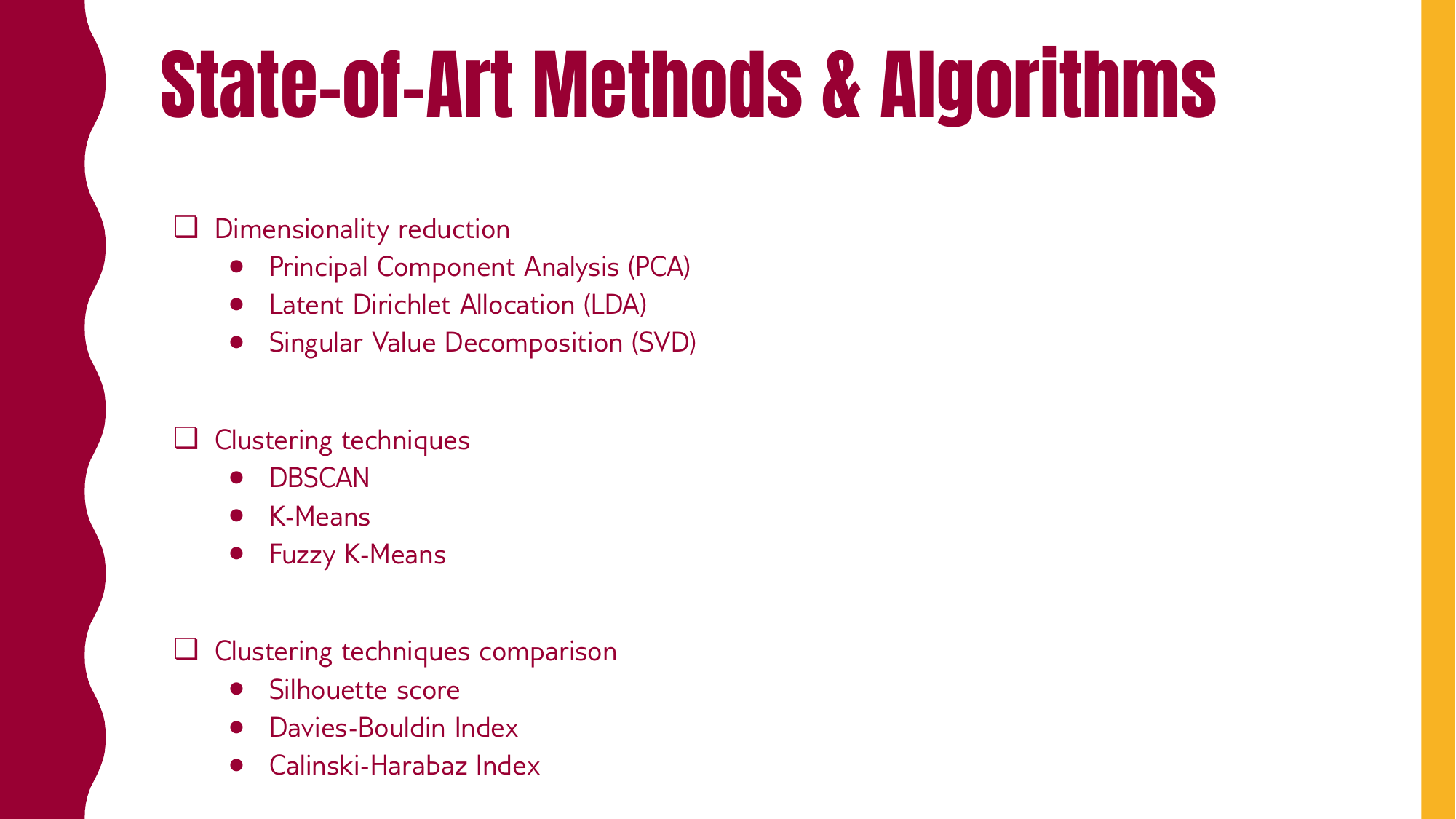

# State-of-Art Methods & Algorithms
Dimensionality reduction
Principal Component Analysis (PCA)
Latent Dirichlet Allocation (LDA)
Singular Value Decomposition (SVD)

Clustering techniques
DBSCAN
K-Means
Fuzzy K-Means

Clustering techniques comparison
Silhouette score
Davies-Bouldin Index
Calinski-Harabaz Index